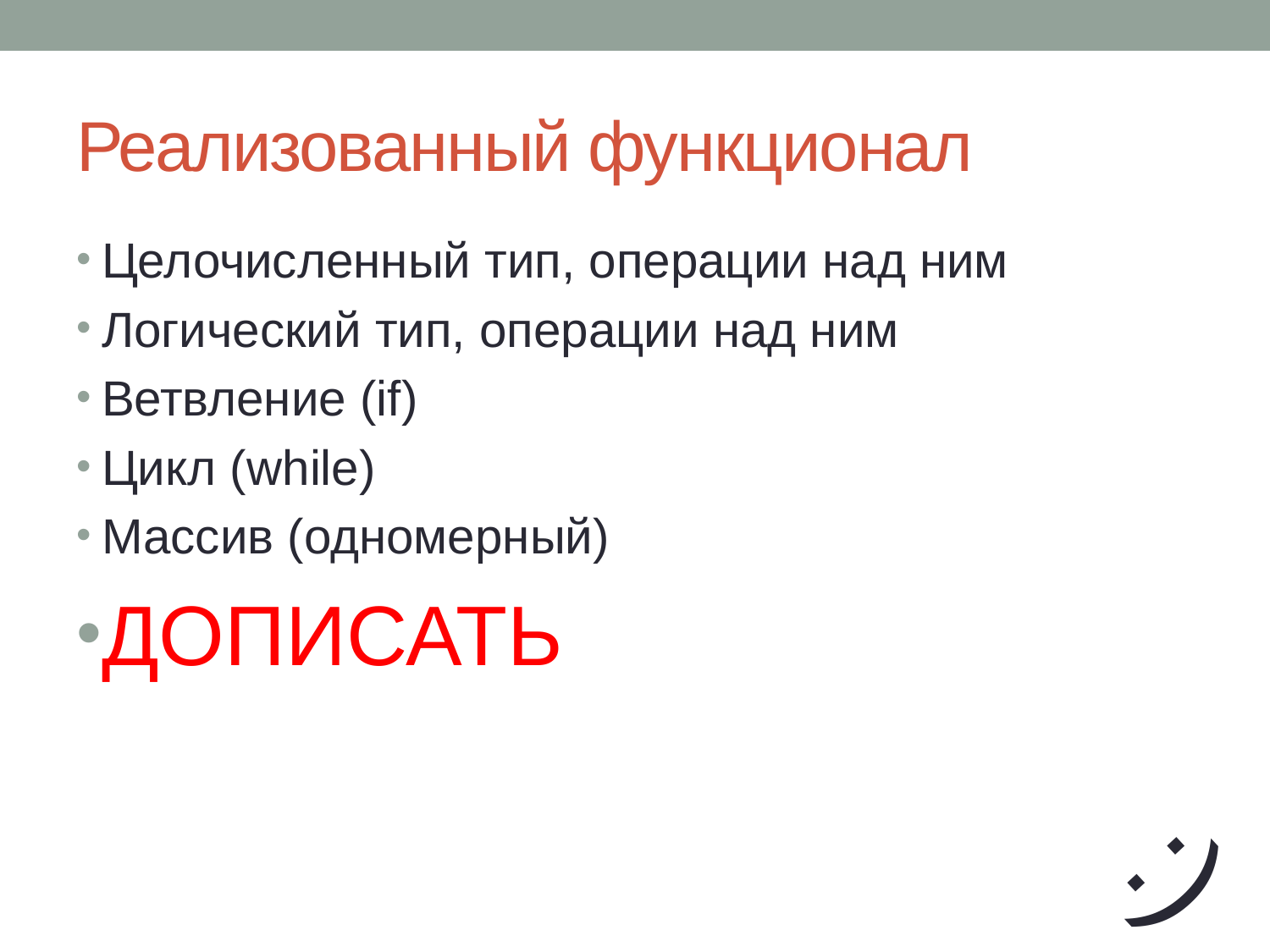

# Реализованный функционал
Целочисленный тип, операции над ним
Логический тип, операции над ним
Ветвление (if)
Цикл (while)
Массив (одномерный)
ДОПИСАТЬ
:)